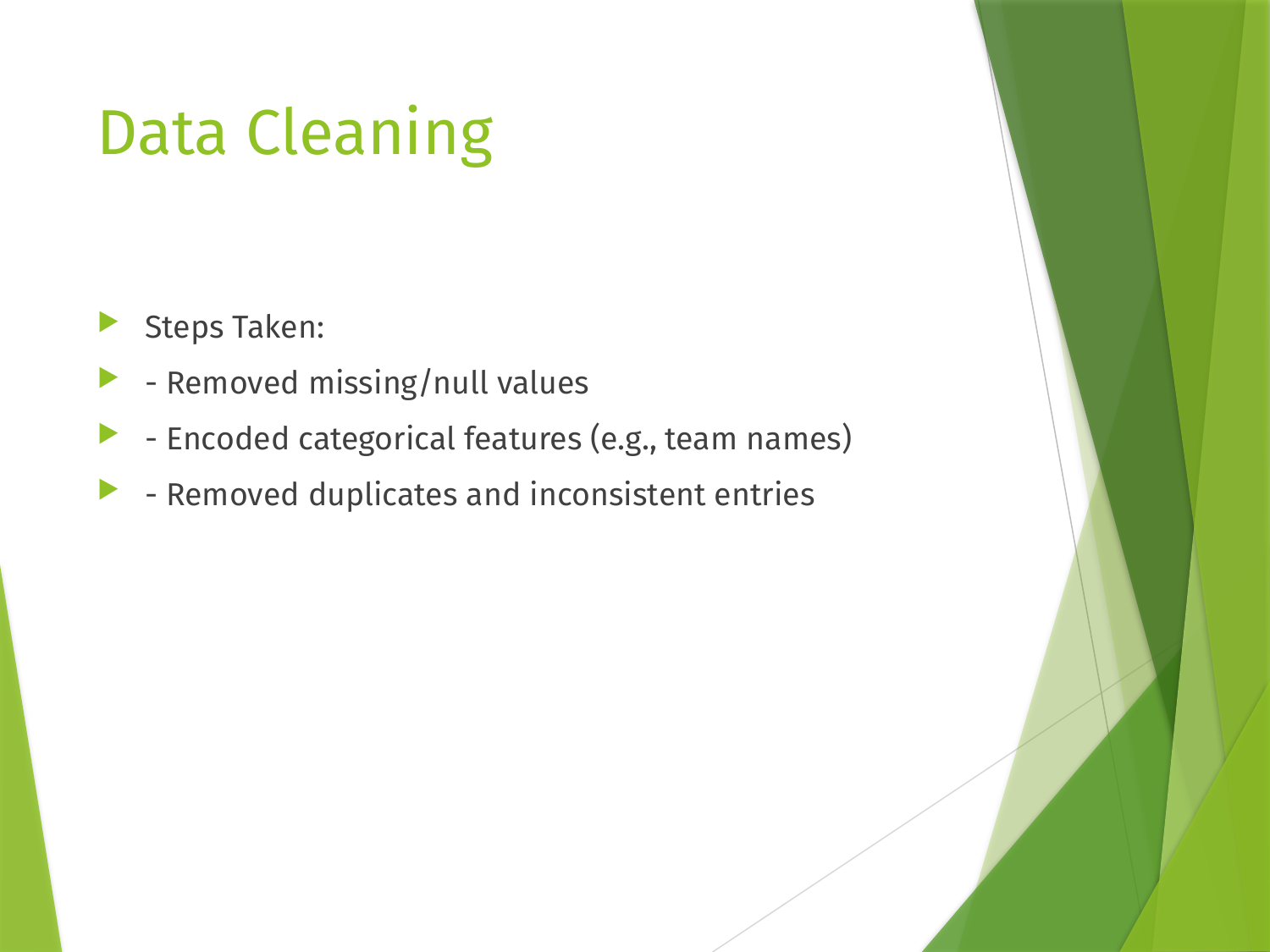

# Data Cleaning
Steps Taken:
- Removed missing/null values
- Encoded categorical features (e.g., team names)
- Removed duplicates and inconsistent entries